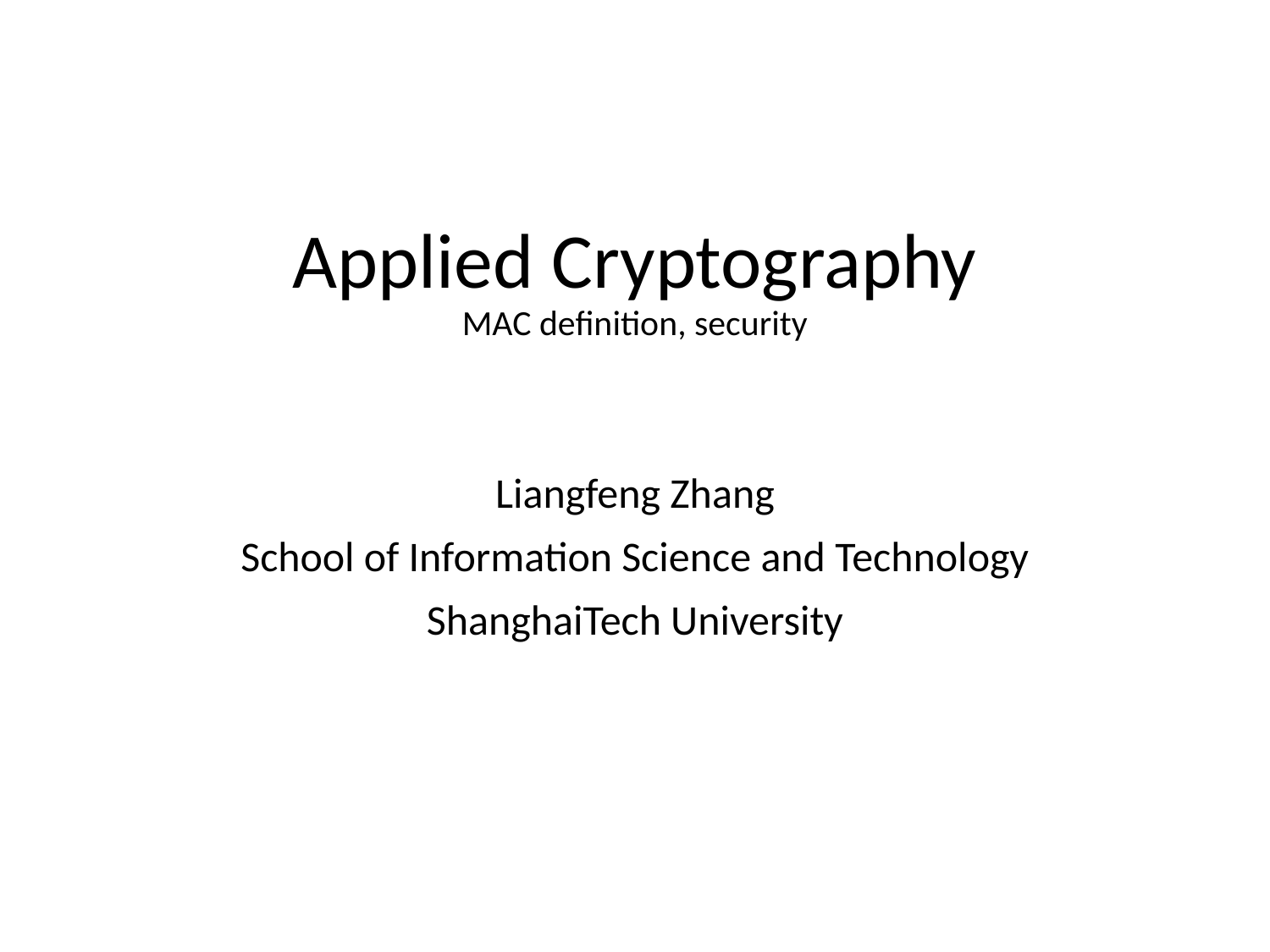

# Applied Cryptography MAC definition, security
Liangfeng Zhang
School of Information Science and Technology
ShanghaiTech University